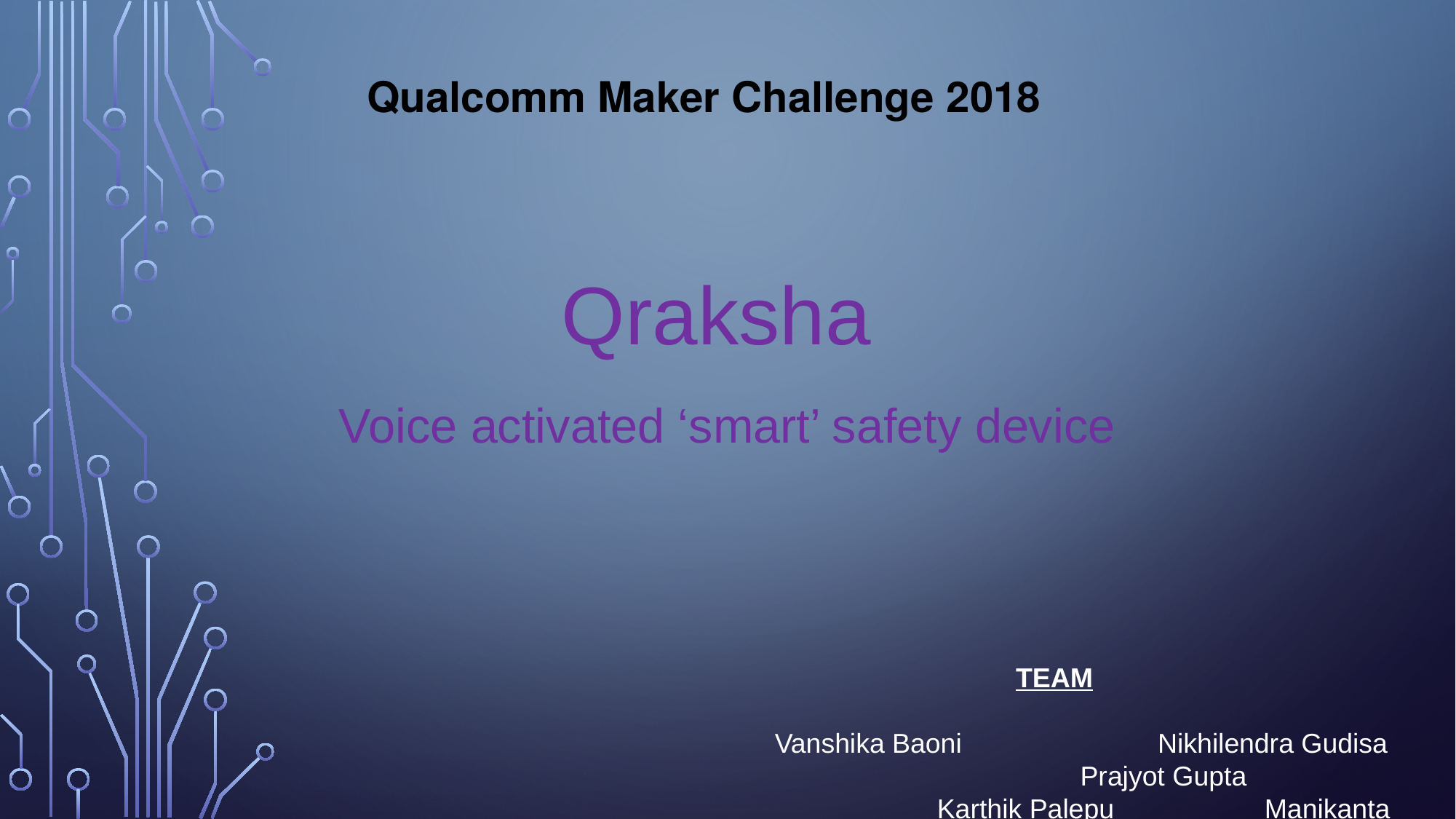

Qualcomm Maker Challenge 2018

Qraksha

Voice activated ‘smart’ safety device
TEAM
       Vanshika Baoni		Nikhilendra Gudisa		Prajyot Gupta
		Karthik Palepu		Manikanta Pasumarty